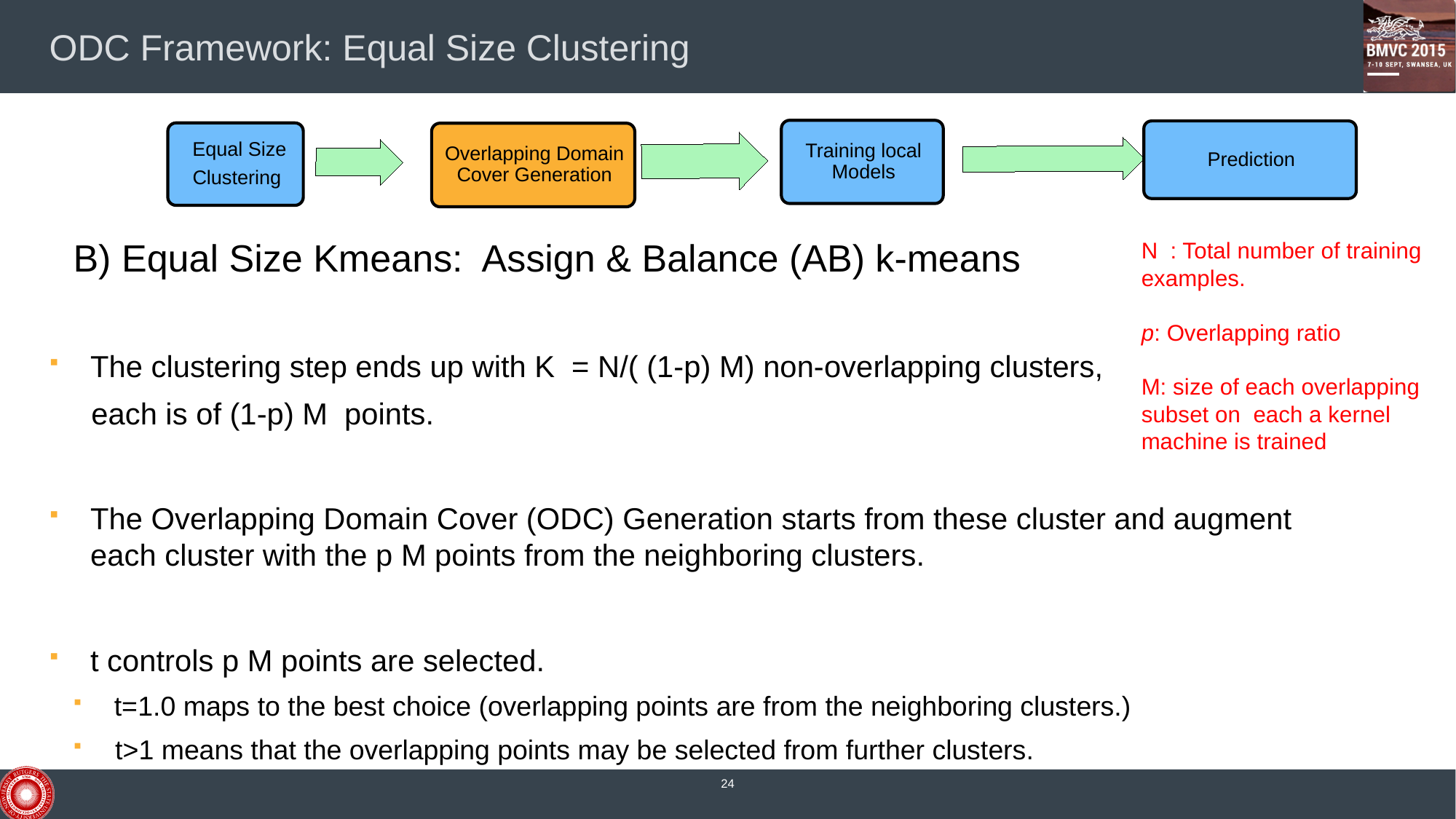

# ODC Framework: Equal Size Clustering
Equal Size
Clustering

Overlapping Domain Cover Generation

Training local Models

Prediction

N  : Total number of training examples.

p: Overlapping ratio

M: size of each overlapping subset on  each a kernel  machine is trained
B) Equal Size Kmeans:  Assign & Balance (AB) k-means

The clustering step ends up with K  = N/( (1-p) M) non-overlapping clusters,
     each is of (1-p) M  points.

The Overlapping Domain Cover (ODC) Generation starts from these cluster and augment  each cluster with the p M points from the neighboring clusters.

t controls p M points are selected.
t=1.0 maps to the best choice (overlapping points are from the neighboring clusters.)
 t>1 means that the overlapping points may be selected from further clusters.

24